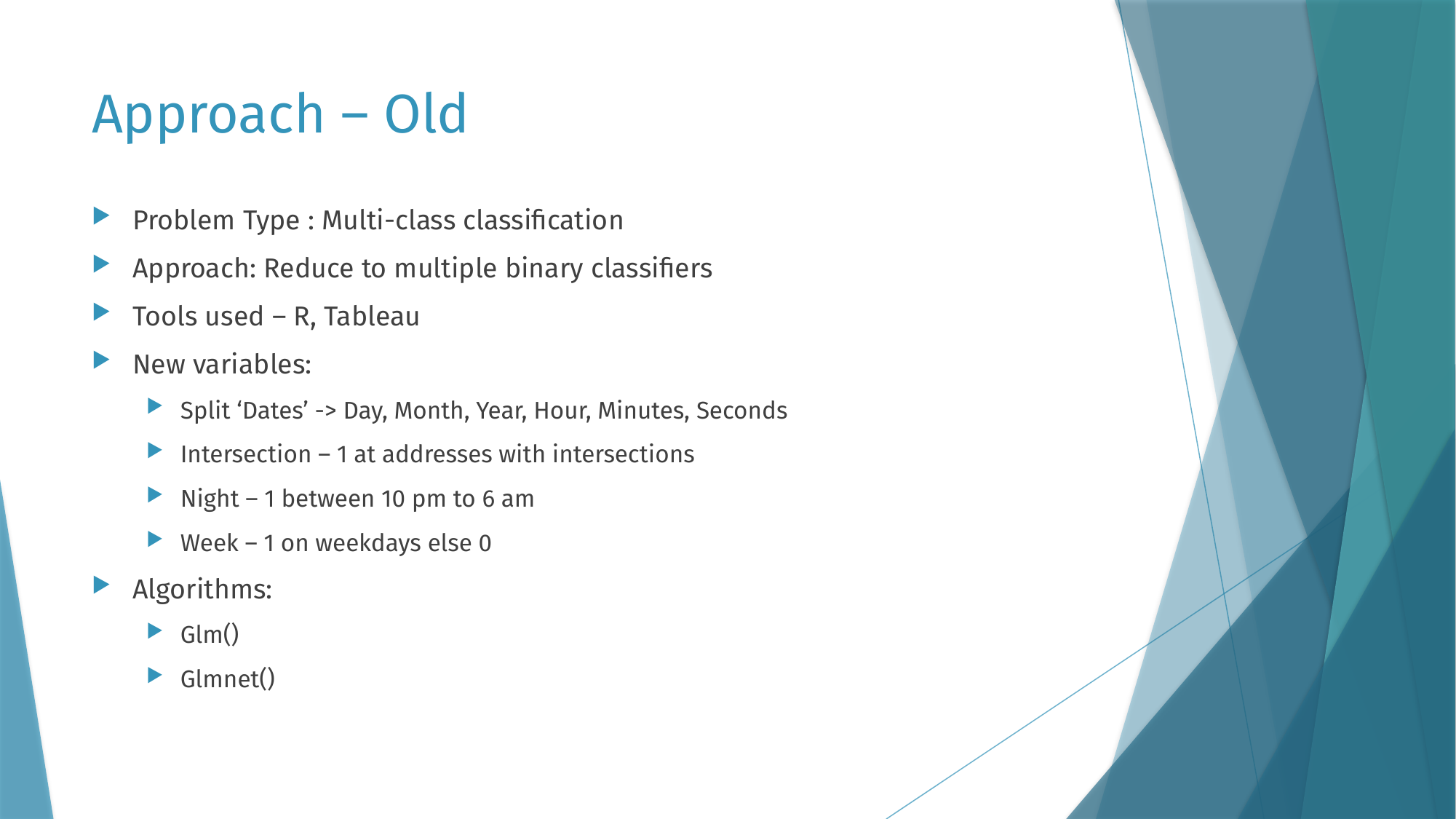

# Approach – Old
Problem Type : Multi-class classification
Approach: Reduce to multiple binary classifiers
Tools used – R, Tableau
New variables:
Split ‘Dates’ -> Day, Month, Year, Hour, Minutes, Seconds
Intersection – 1 at addresses with intersections
Night – 1 between 10 pm to 6 am
Week – 1 on weekdays else 0
Algorithms:
Glm()
Glmnet()